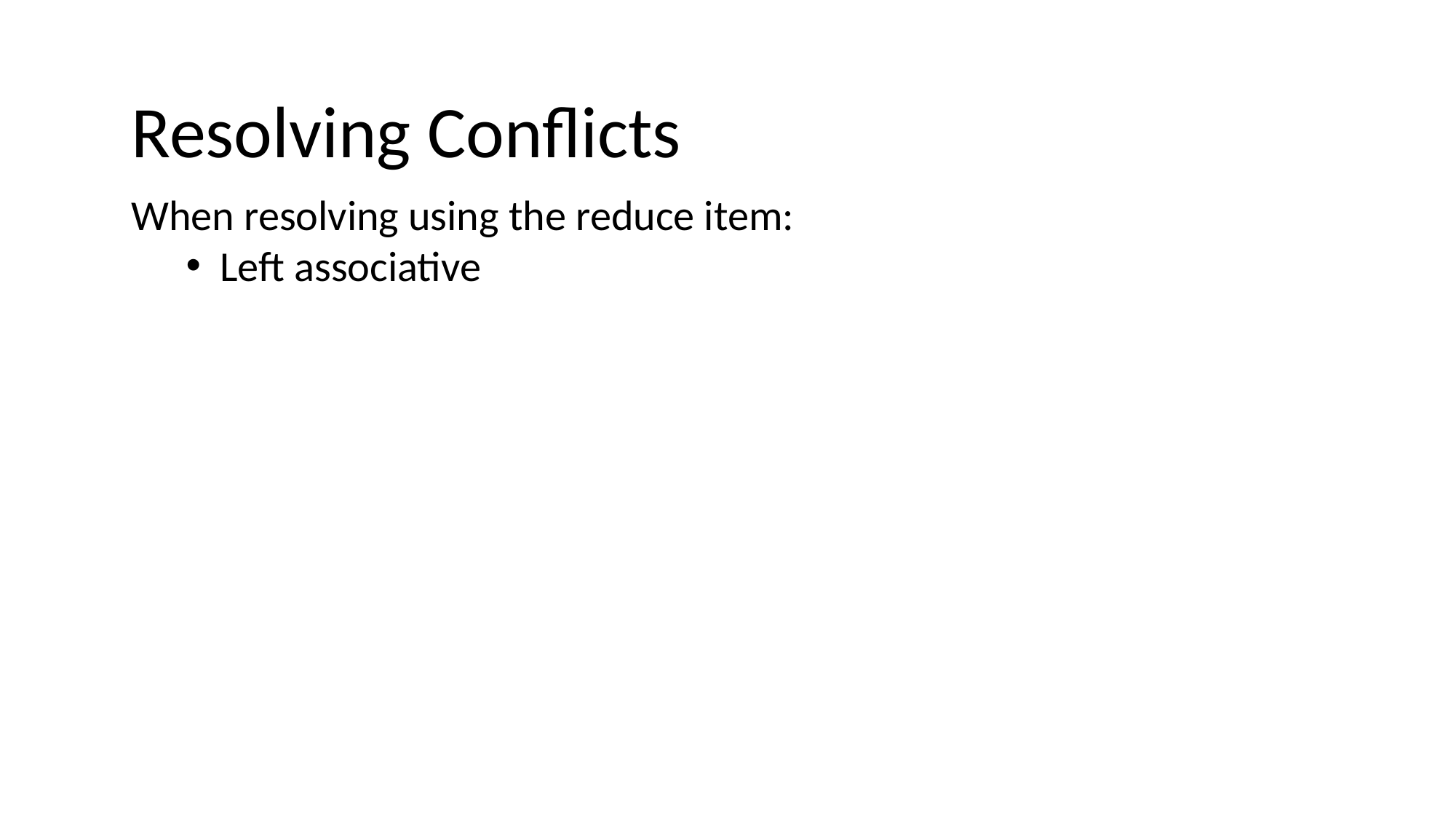

Resolving Conflicts
When resolving using the reduce item:
Left associative